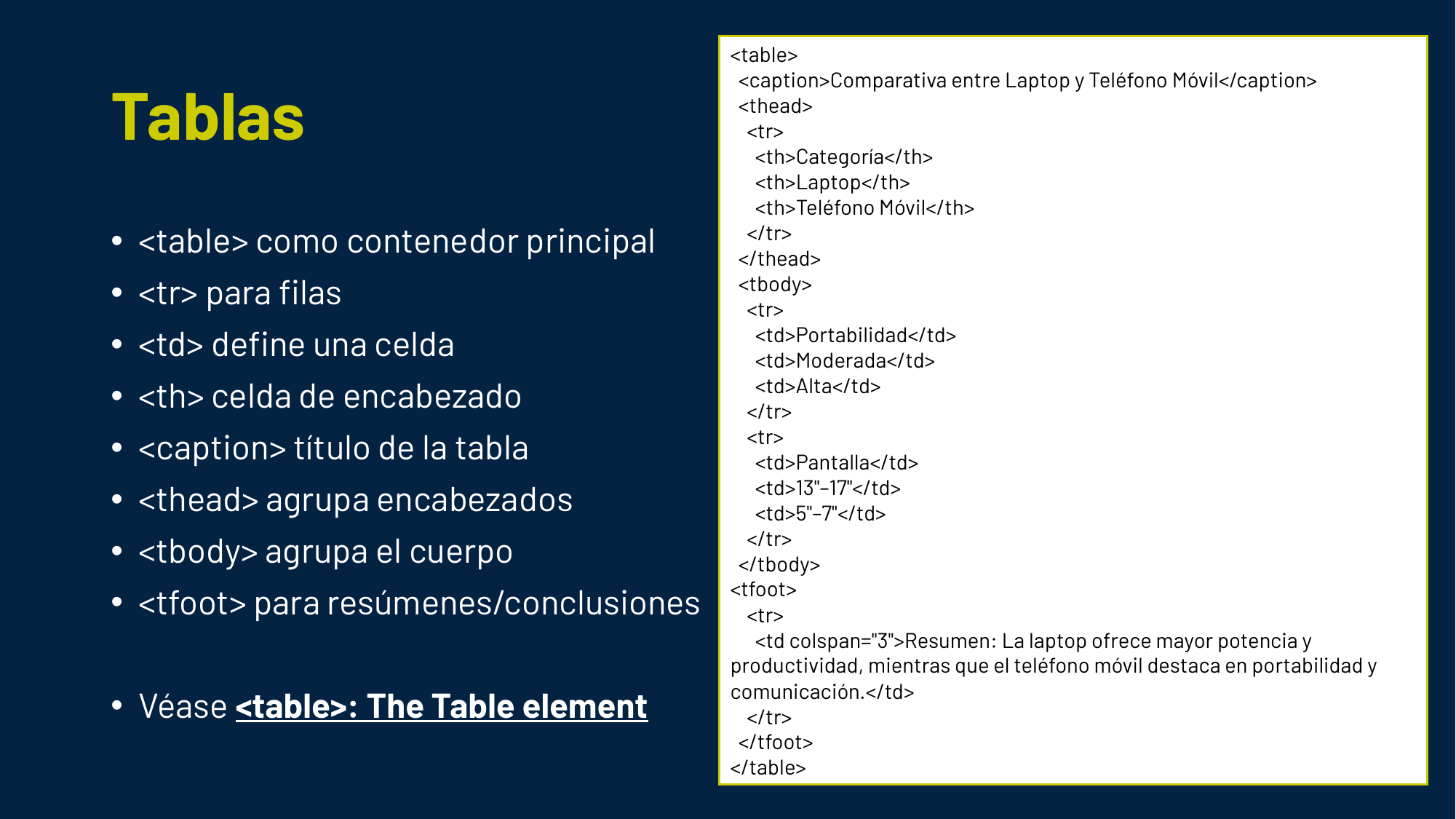

<table>
  <caption>Comparativa entre Laptop y Teléfono Móvil</caption>
  <thead>
    <tr>
      <th>Categoría</th>
      <th>Laptop</th>
      <th>Teléfono Móvil</th>
    </tr>
  </thead>
  <tbody>
    <tr>
      <td>Portabilidad</td>
      <td>Moderada</td>
      <td>Alta</td>
    </tr>
    <tr>
      <td>Pantalla</td>
      <td>13"–17"</td>
      <td>5"–7"</td>
    </tr>
  </tbody>
<tfoot>
    <tr>
      <td colspan="3">Resumen: La laptop ofrece mayor potencia y productividad, mientras que el teléfono móvil destaca en portabilidad y comunicación.</td>
    </tr>
  </tfoot>
</table>
Tablas
<table> como contenedor principal
<tr> para filas
<td> define una celda
<th> celda de encabezado
<caption> título de la tabla
<thead> agrupa encabezados
<tbody> agrupa el cuerpo
<tfoot> para resúmenes/conclusiones

Véase <table>: The Table element